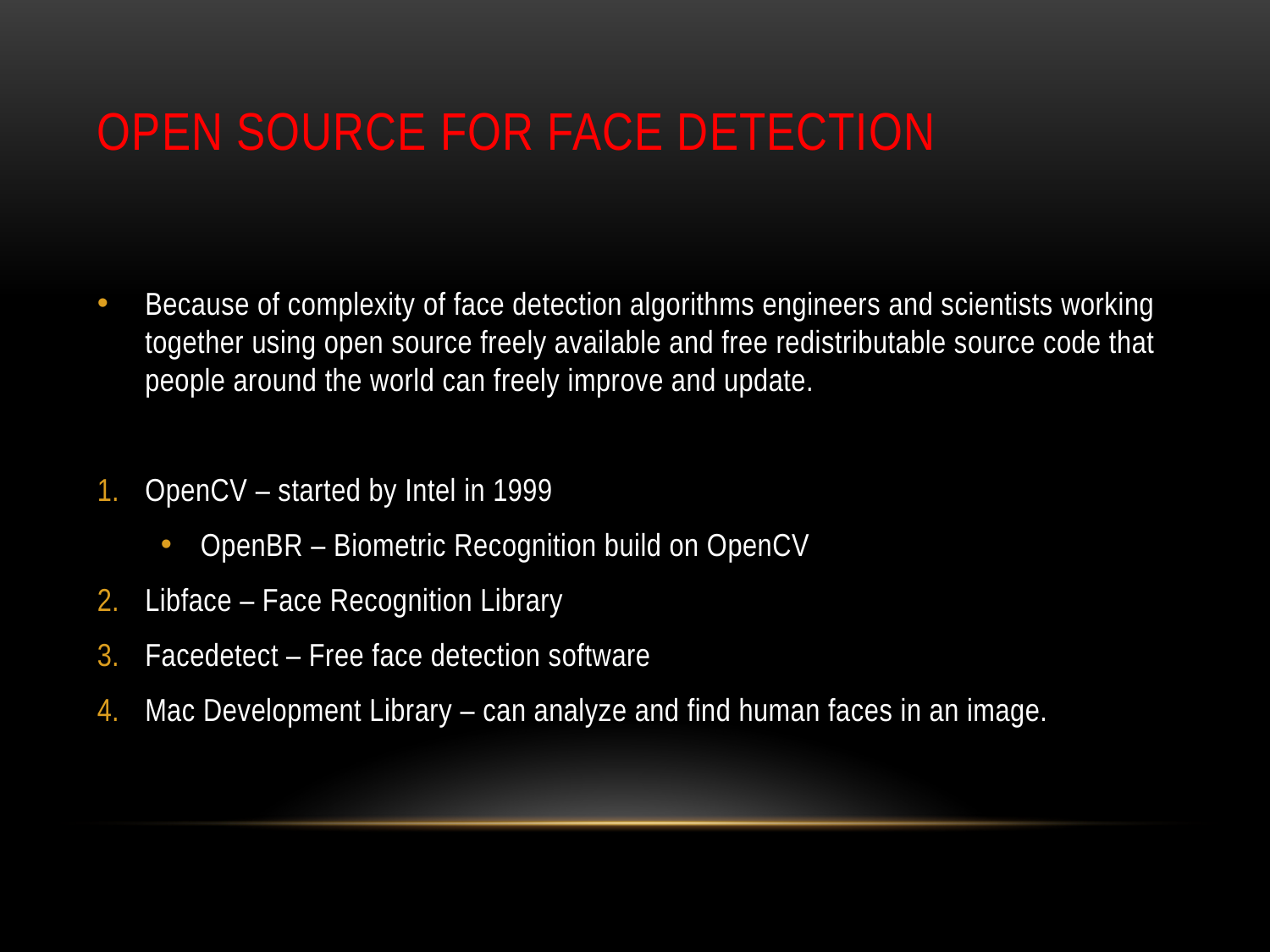

# Open source for Face detection

Because of complexity of face detection algorithms engineers and scientists working together using open source freely available and free redistributable source code that people around the world can freely improve and update.

OpenCV – started by Intel in 1999
OpenBR – Biometric Recognition build on OpenCV
Libface – Face Recognition Library
Facedetect – Free face detection software
Mac Development Library – can analyze and find human faces in an image.